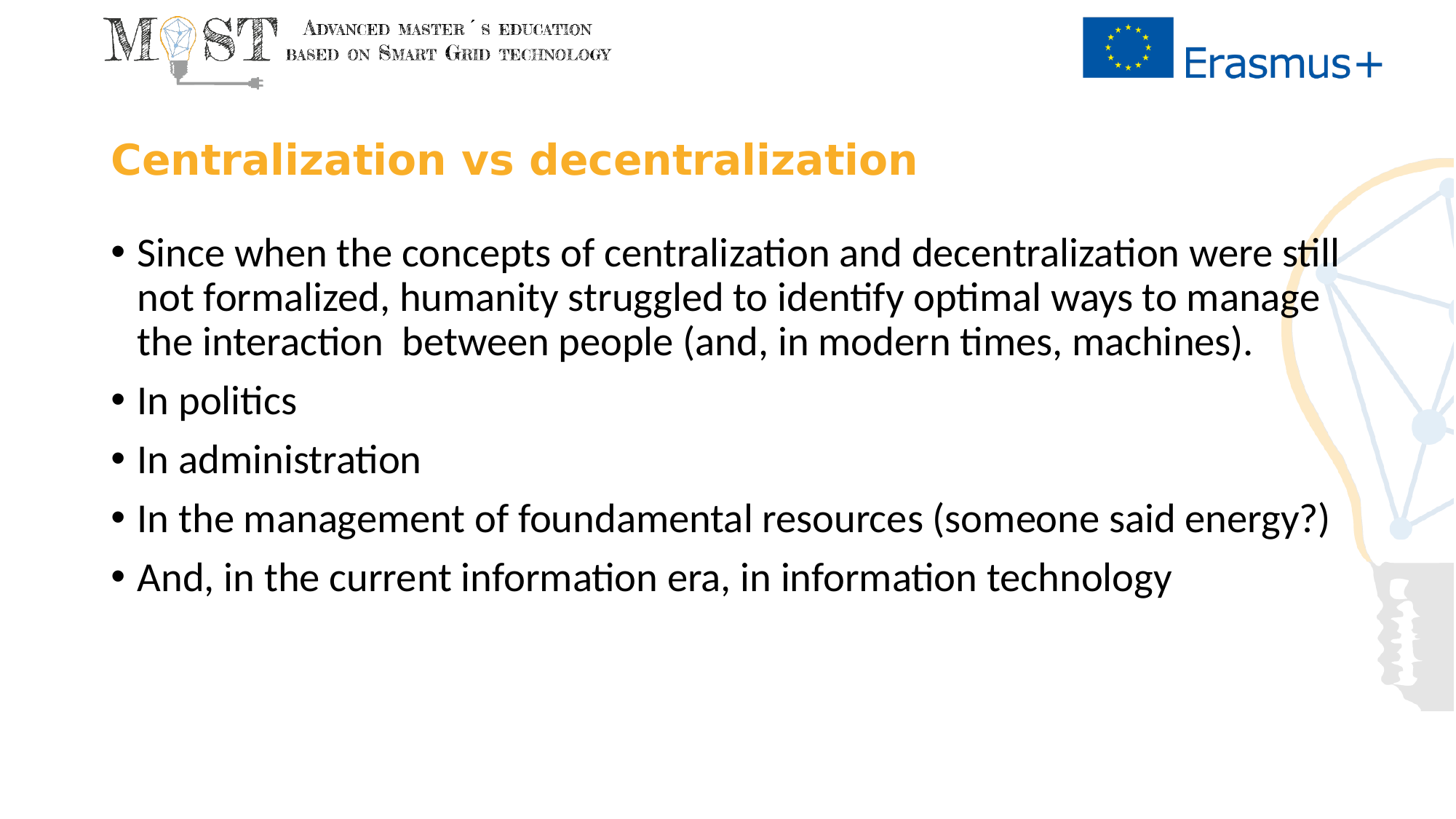

# Centralization vs decentralization
Since when the concepts of centralization and decentralization were still not formalized, humanity struggled to identify optimal ways to manage the interaction  between people (and, in modern times, machines).
In politics
In administration
In the management of foundamental resources (someone said energy?)
And, in the current information era, in information technology